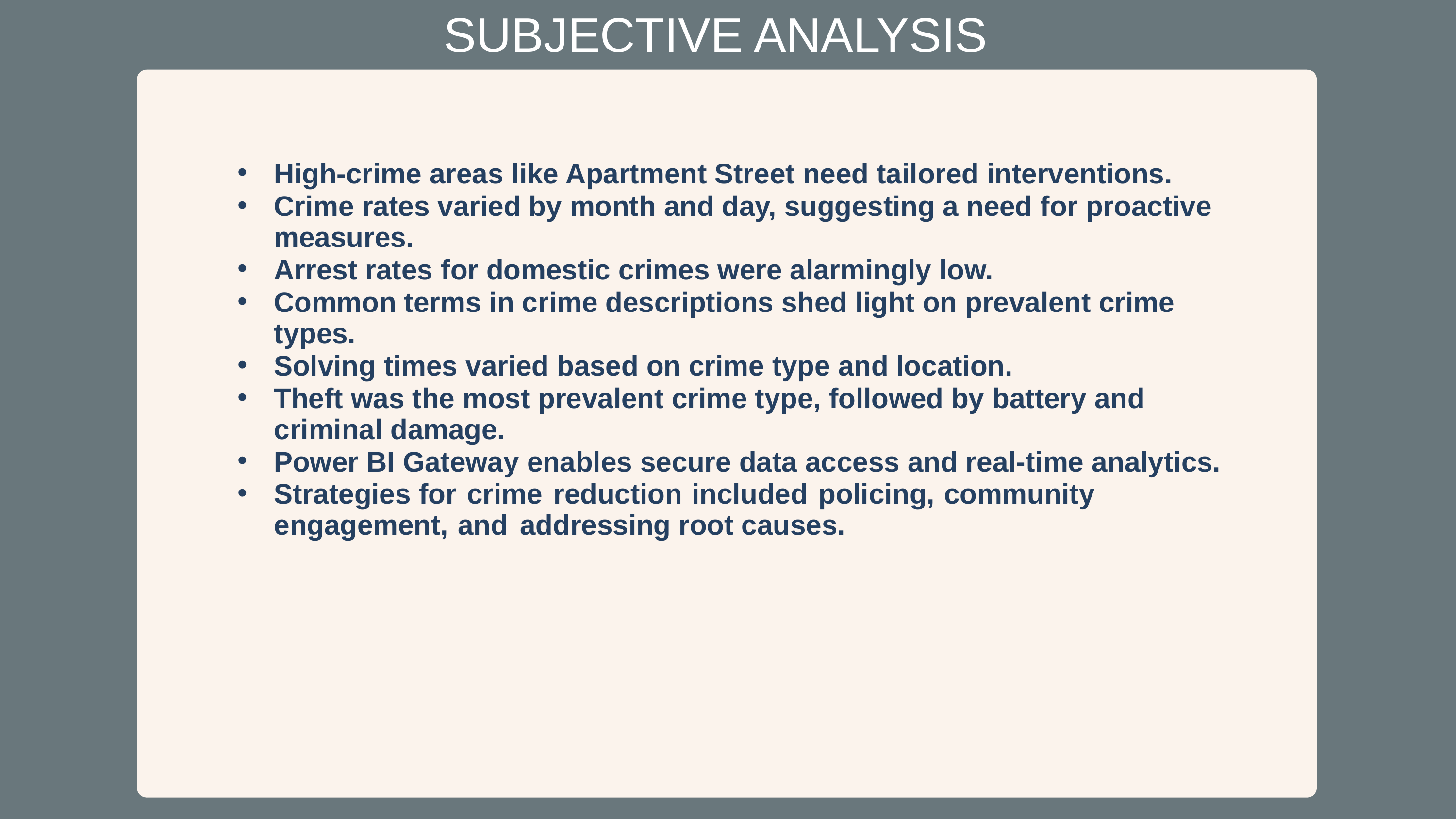

SUBJECTIVE ANALYSIS

High-crime areas like Apartment Street need tailored interventions.
Crime rates varied by month and day, suggesting a need for proactive measures.
Arrest rates for domestic crimes were alarmingly low.
Common terms in crime descriptions shed light on prevalent crime types.
Solving times varied based on crime type and location.
Theft was the most prevalent crime type, followed by battery and criminal damage.
Power BI Gateway enables secure data access and real-time analytics.
Strategies for crime reduction included policing, community engagement, and addressing root causes.